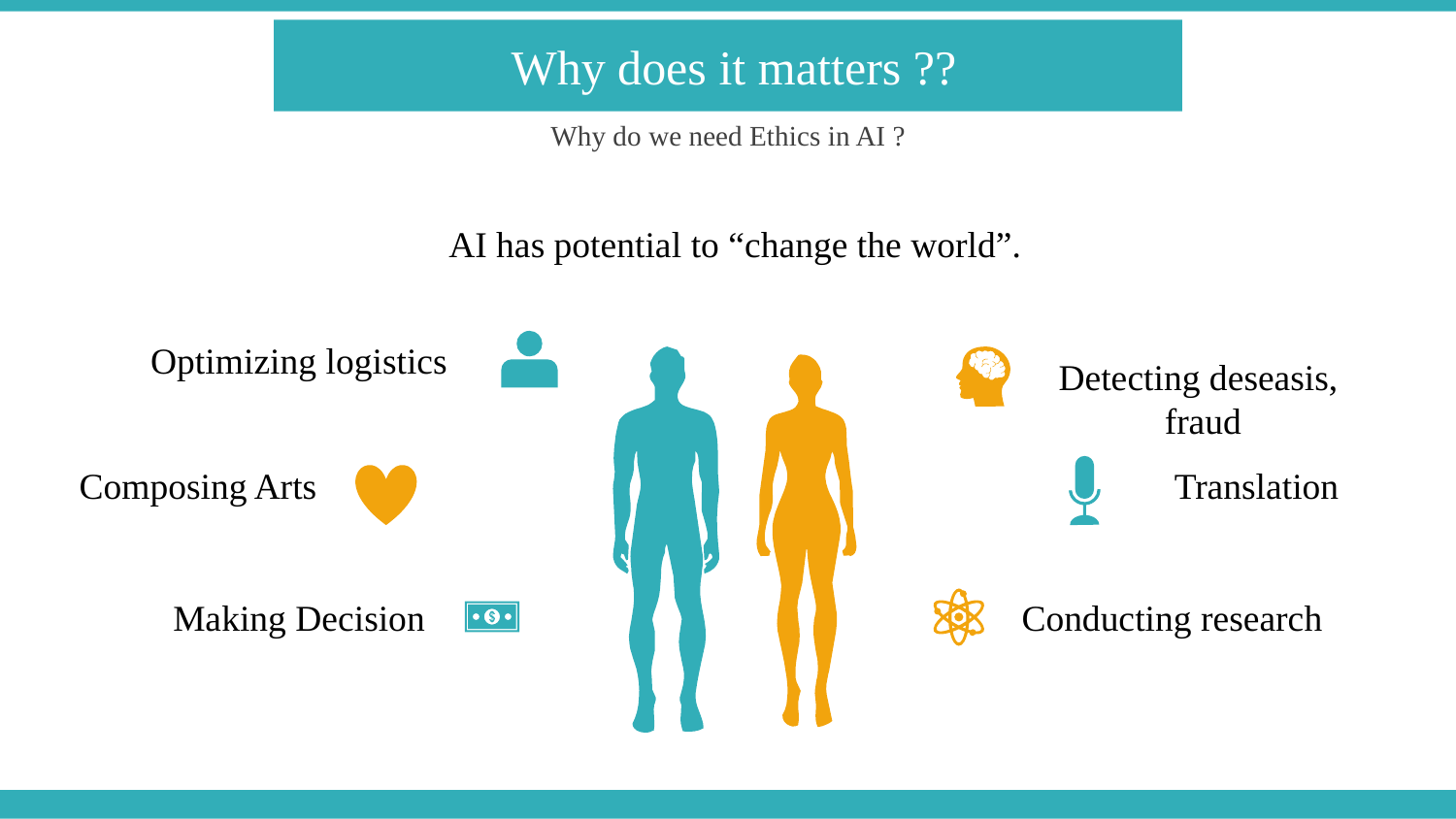

Why does it matters ??
Why do we need Ethics in AI ?
AI has potential to “change the world”.
Optimizing logistics

Detecting deseasis,
 fraud

Composing Arts
Translation

Making Decision
Conducting research